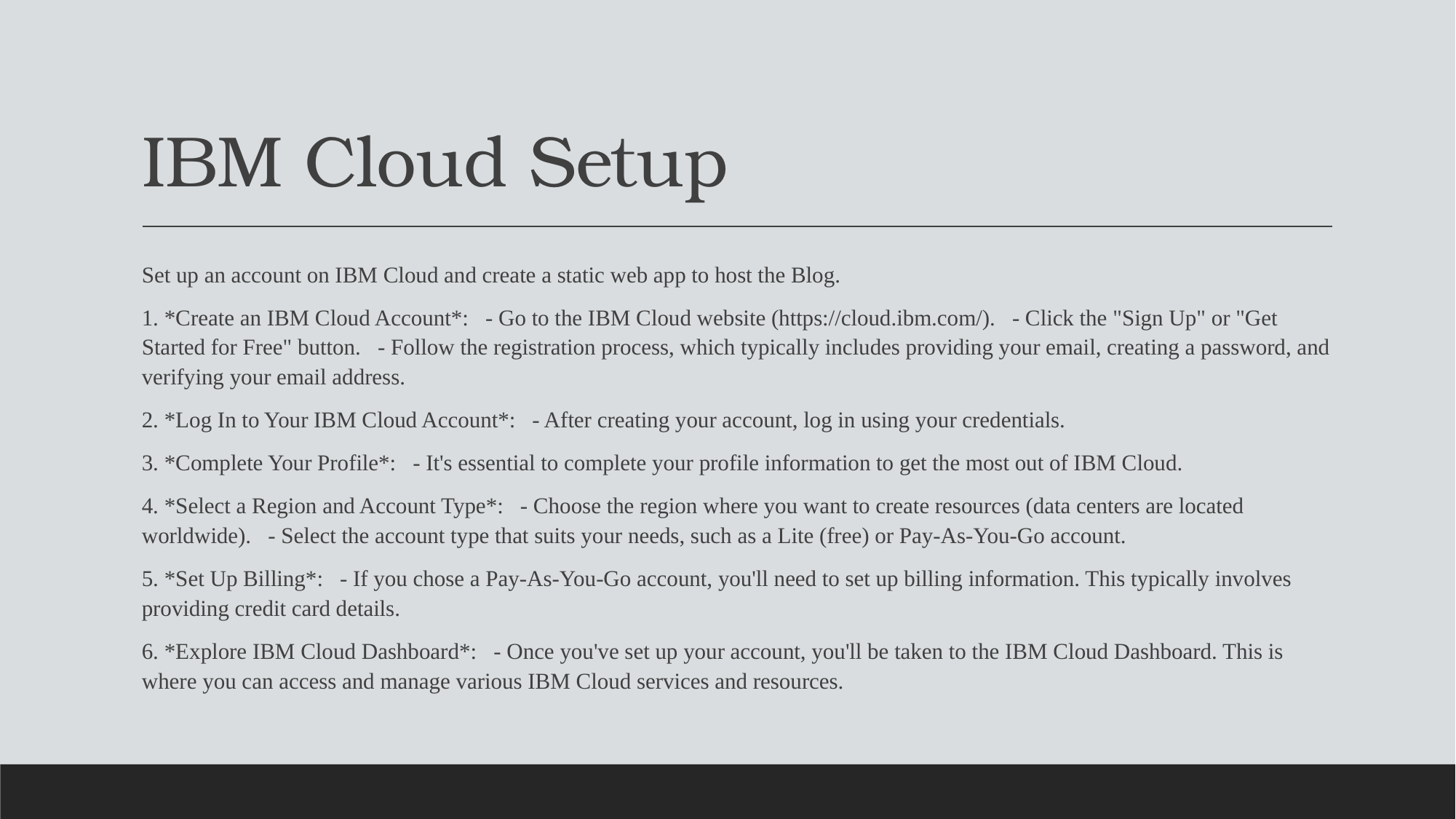

# IBM Cloud Setup
Set up an account on IBM Cloud and create a static web app to host the Blog.
1. *Create an IBM Cloud Account*:   - Go to the IBM Cloud website (https://cloud.ibm.com/).   - Click the "Sign Up" or "Get Started for Free" button.   - Follow the registration process, which typically includes providing your email, creating a password, and verifying your email address.
2. *Log In to Your IBM Cloud Account*:   - After creating your account, log in using your credentials.
3. *Complete Your Profile*:   - It's essential to complete your profile information to get the most out of IBM Cloud.
4. *Select a Region and Account Type*:   - Choose the region where you want to create resources (data centers are located worldwide).   - Select the account type that suits your needs, such as a Lite (free) or Pay-As-You-Go account.
5. *Set Up Billing*:   - If you chose a Pay-As-You-Go account, you'll need to set up billing information. This typically involves providing credit card details.
6. *Explore IBM Cloud Dashboard*:   - Once you've set up your account, you'll be taken to the IBM Cloud Dashboard. This is where you can access and manage various IBM Cloud services and resources.